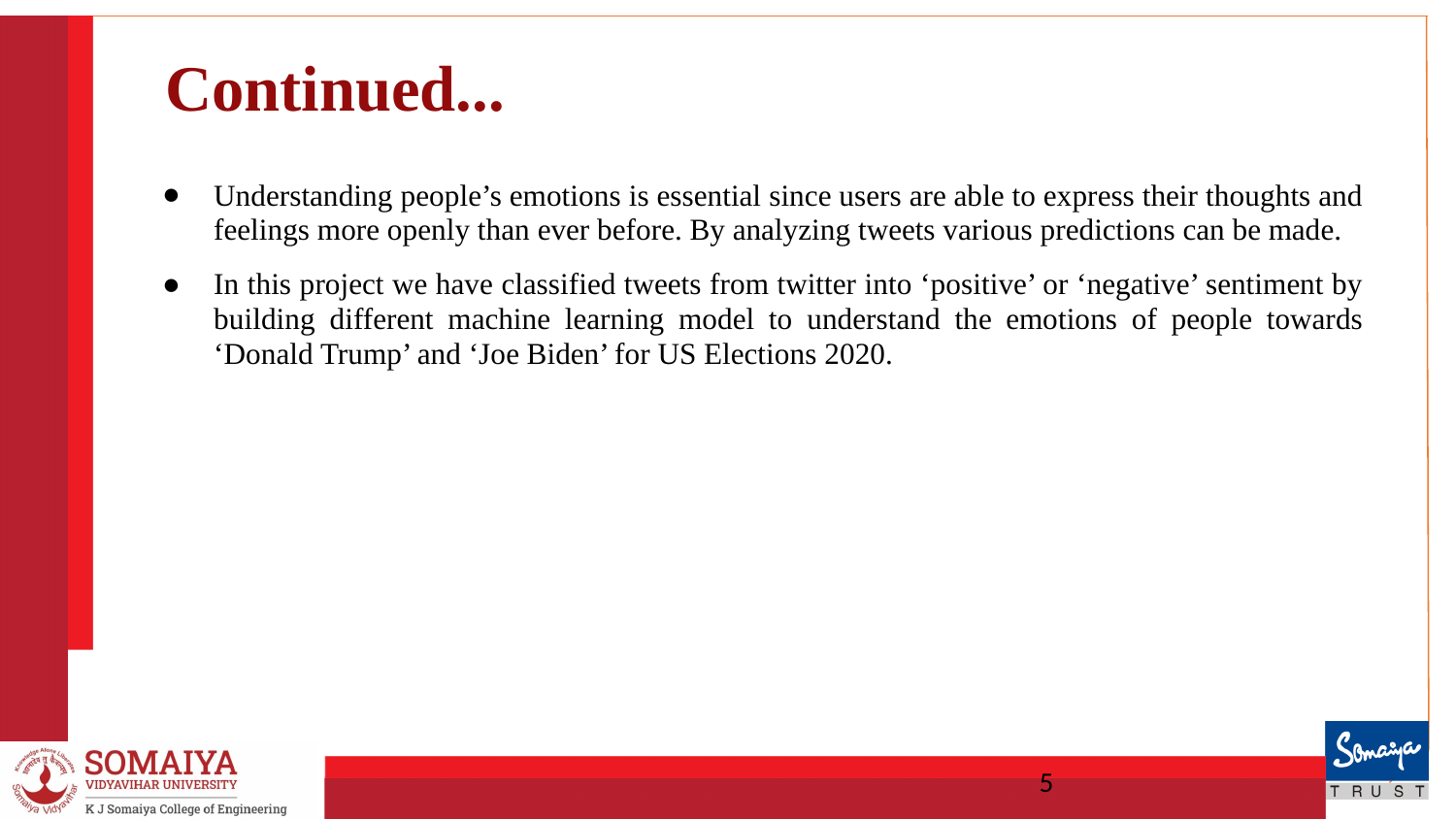

Continued...
Understanding people’s emotions is essential since users are able to express their thoughts and feelings more openly than ever before. By analyzing tweets various predictions can be made.
In this project we have classified tweets from twitter into ‘positive’ or ‘negative’ sentiment by building different machine learning model to understand the emotions of people towards ‘Donald Trump’ and ‘Joe Biden’ for US Elections 2020.
5